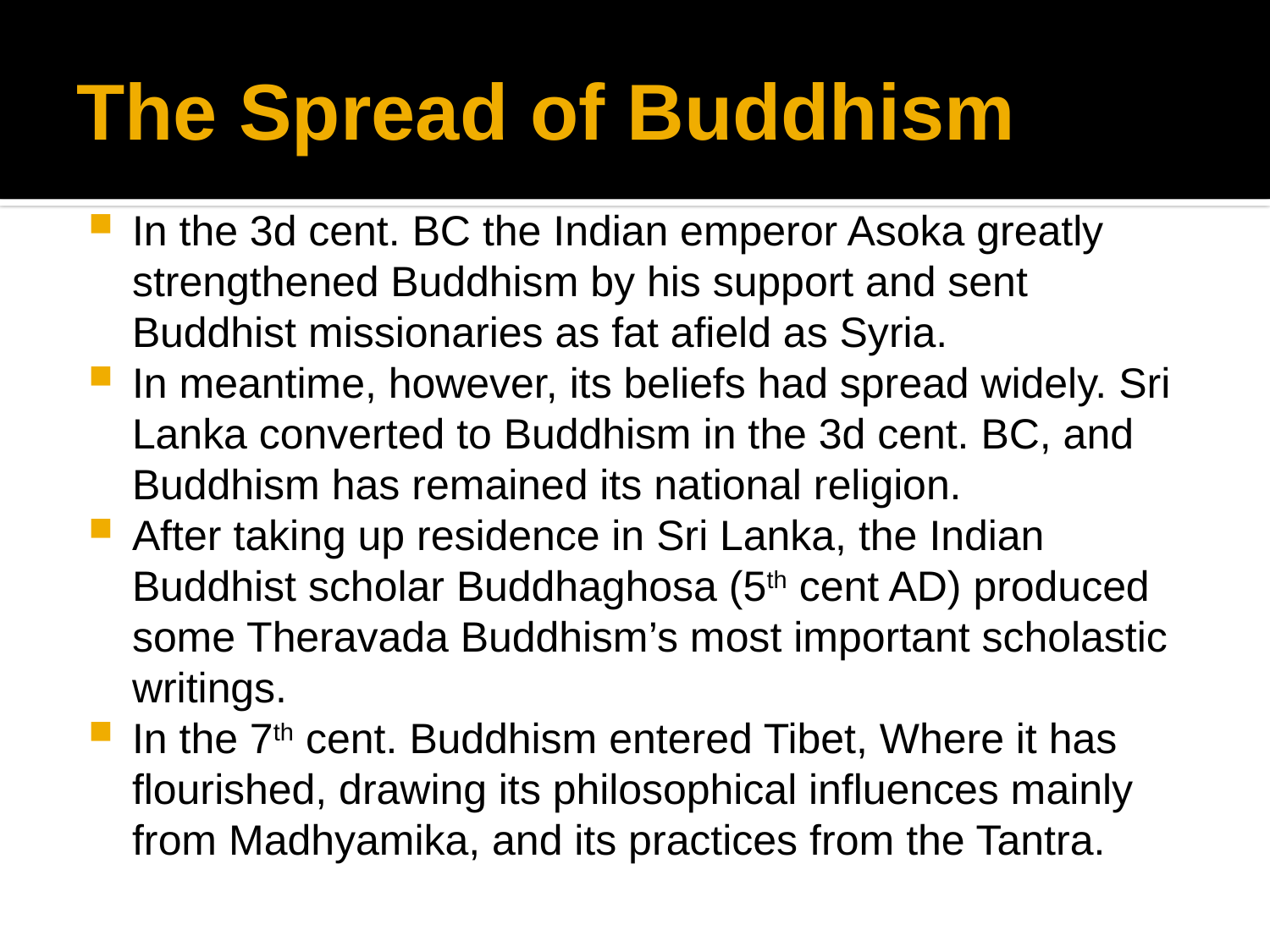

# The Spread of Buddhism
In the 3d cent. BC the Indian emperor Asoka greatly strengthened Buddhism by his support and sent Buddhist missionaries as fat afield as Syria.
In meantime, however, its beliefs had spread widely. Sri Lanka converted to Buddhism in the 3d cent. BC, and Buddhism has remained its national religion.
After taking up residence in Sri Lanka, the Indian Buddhist scholar Buddhaghosa (5th cent AD) produced some Theravada Buddhism’s most important scholastic writings.
In the 7th cent. Buddhism entered Tibet, Where it has flourished, drawing its philosophical influences mainly from Madhyamika, and its practices from the Tantra.